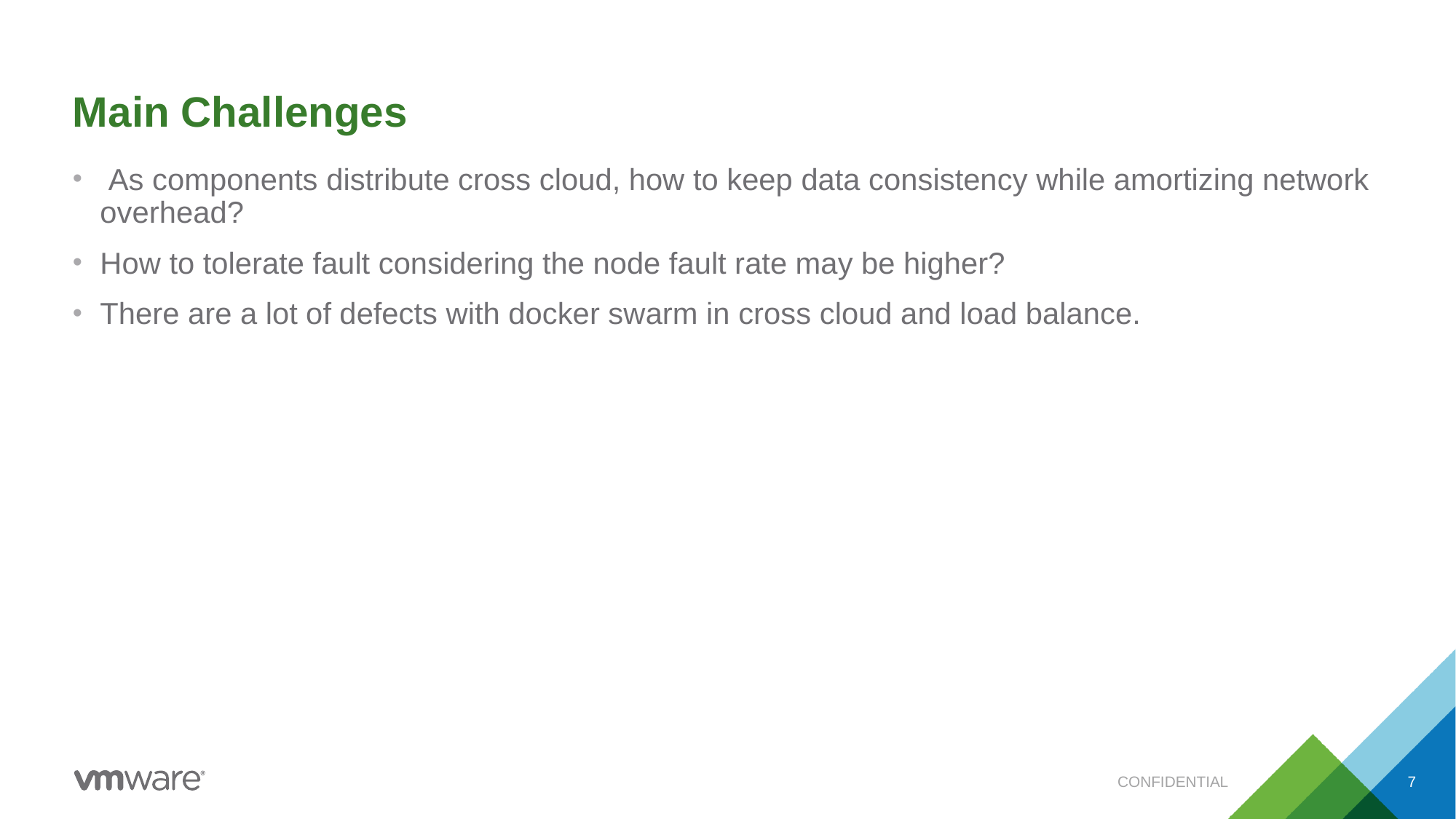

# Main Challenges
 As components distribute cross cloud, how to keep data consistency while amortizing network overhead?
How to tolerate fault considering the node fault rate may be higher?
There are a lot of defects with docker swarm in cross cloud and load balance.

CONFIDENTIAL
7